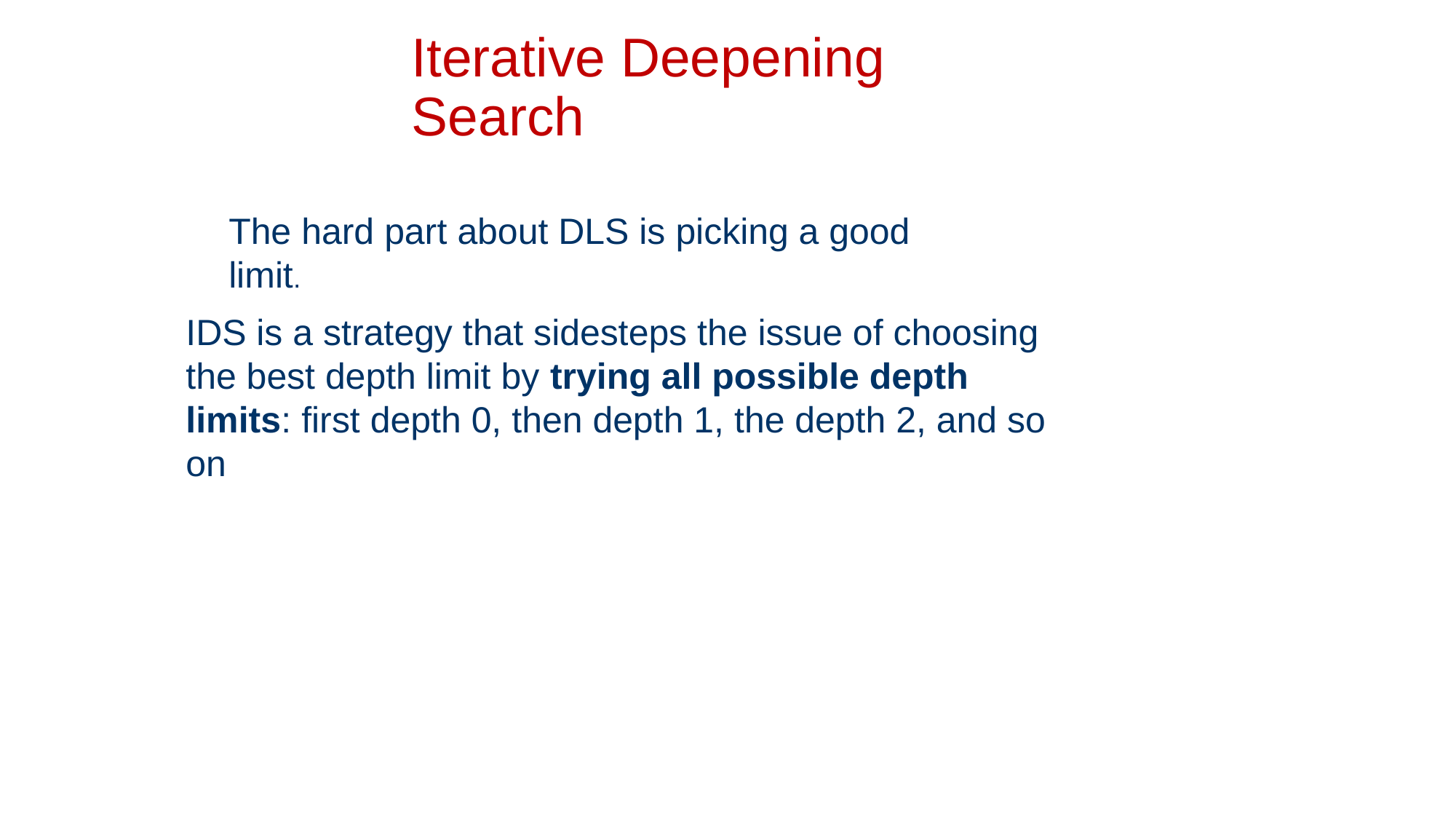

# Iterative Deepening Search
The hard part about DLS is picking a good limit.
IDS is a strategy that sidesteps the issue of choosing the best depth limit by trying all possible depth limits: first depth 0, then depth 1, the depth 2, and so on